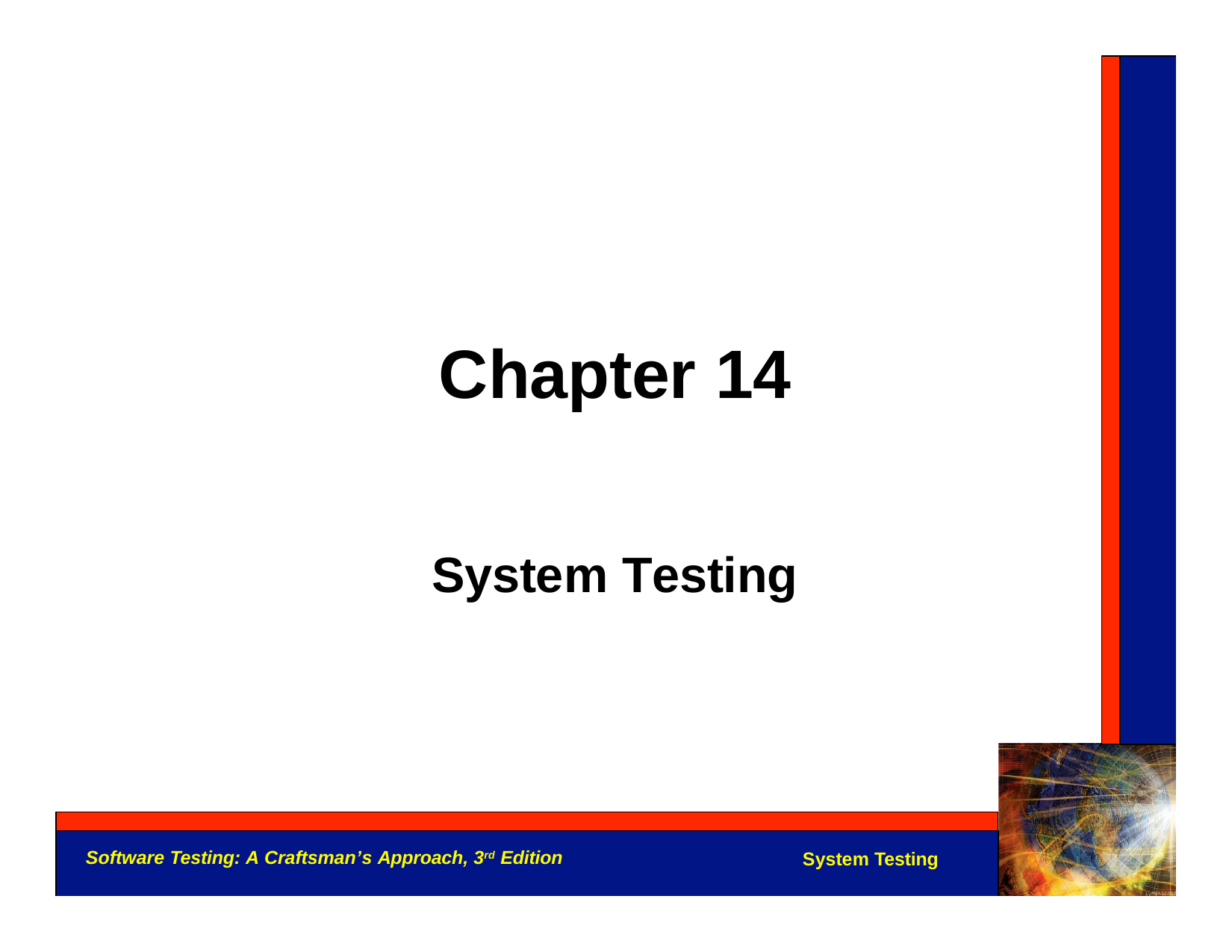

Chapter 14
System Testing
Software Testing: A Craftsman’s Approach, 3rd  Edition
System Testing